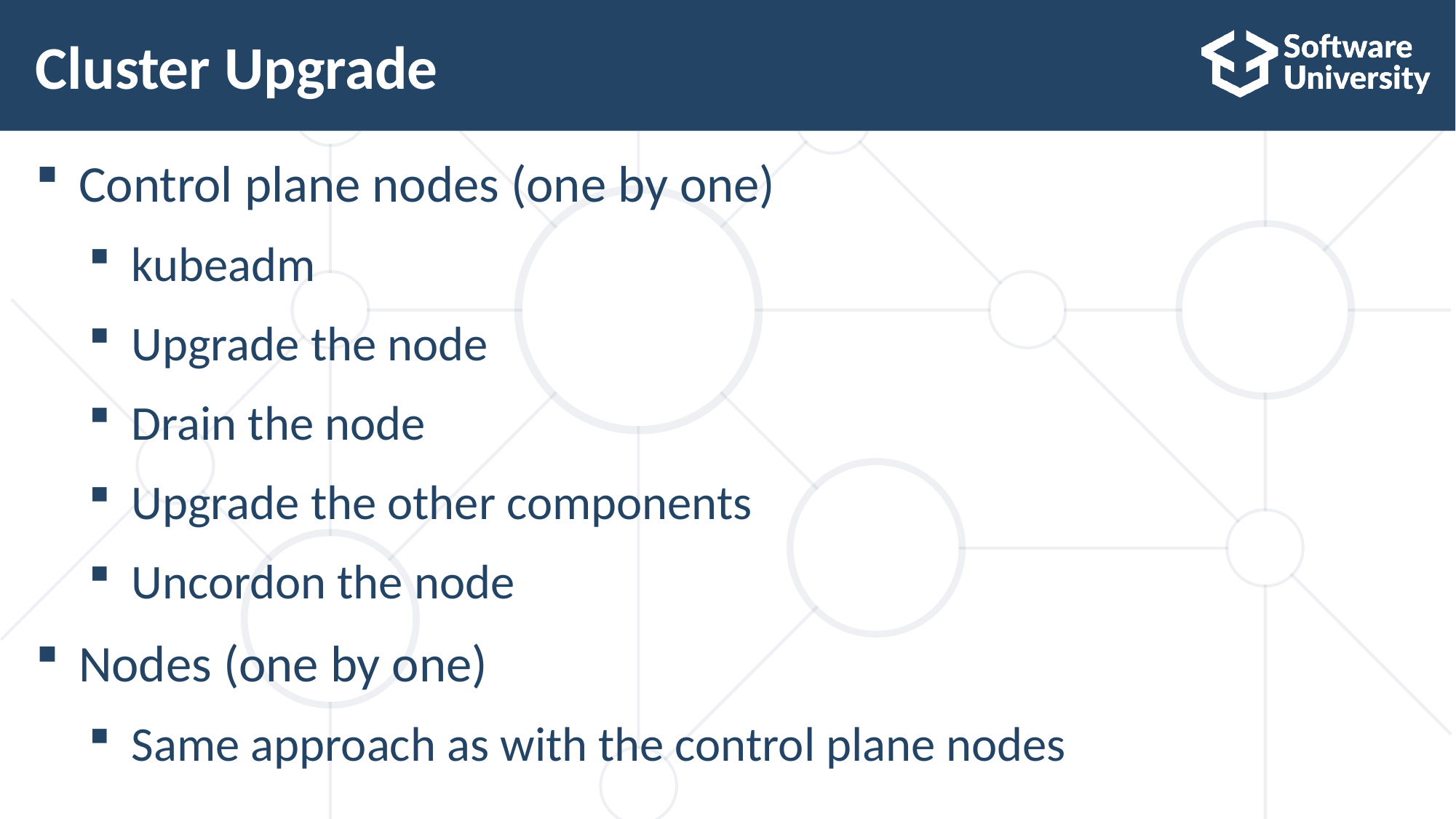

# Cluster Upgrade
Control plane nodes (one by one)
kubeadm
Upgrade the node
Drain the node
Upgrade the other components
Uncordon the node
Nodes (one by one)
Same approach as with the control plane nodes